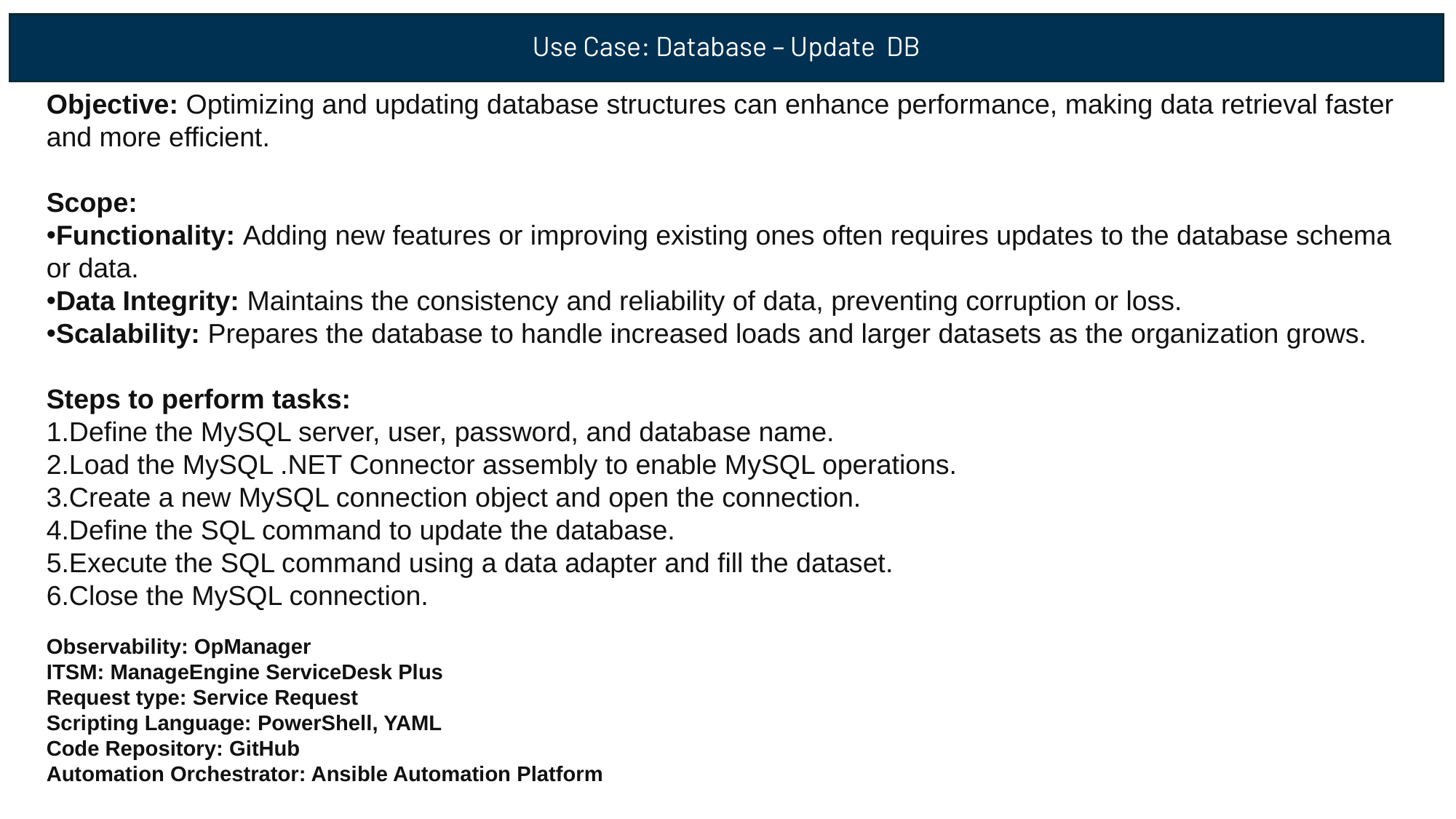

# Use Case: Database – Update  DB
Objective: Optimizing and updating database structures can enhance performance, making data retrieval faster and more efficient.
Scope:
Functionality: Adding new features or improving existing ones often requires updates to the database schema or data.
Data Integrity: Maintains the consistency and reliability of data, preventing corruption or loss.
Scalability: Prepares the database to handle increased loads and larger datasets as the organization grows.

Steps to perform tasks:
1.Define the MySQL server, user, password, and database name.
2.Load the MySQL .NET Connector assembly to enable MySQL operations.
3.Create a new MySQL connection object and open the connection.
4.Define the SQL command to update the database.
5.Execute the SQL command using a data adapter and fill the dataset.
6.Close the MySQL connection.

Observability: OpManager
ITSM: ManageEngine ServiceDesk Plus
Request type: Service Request
Scripting Language: PowerShell, YAML
Code Repository: GitHub
Automation Orchestrator: Ansible Automation Platform